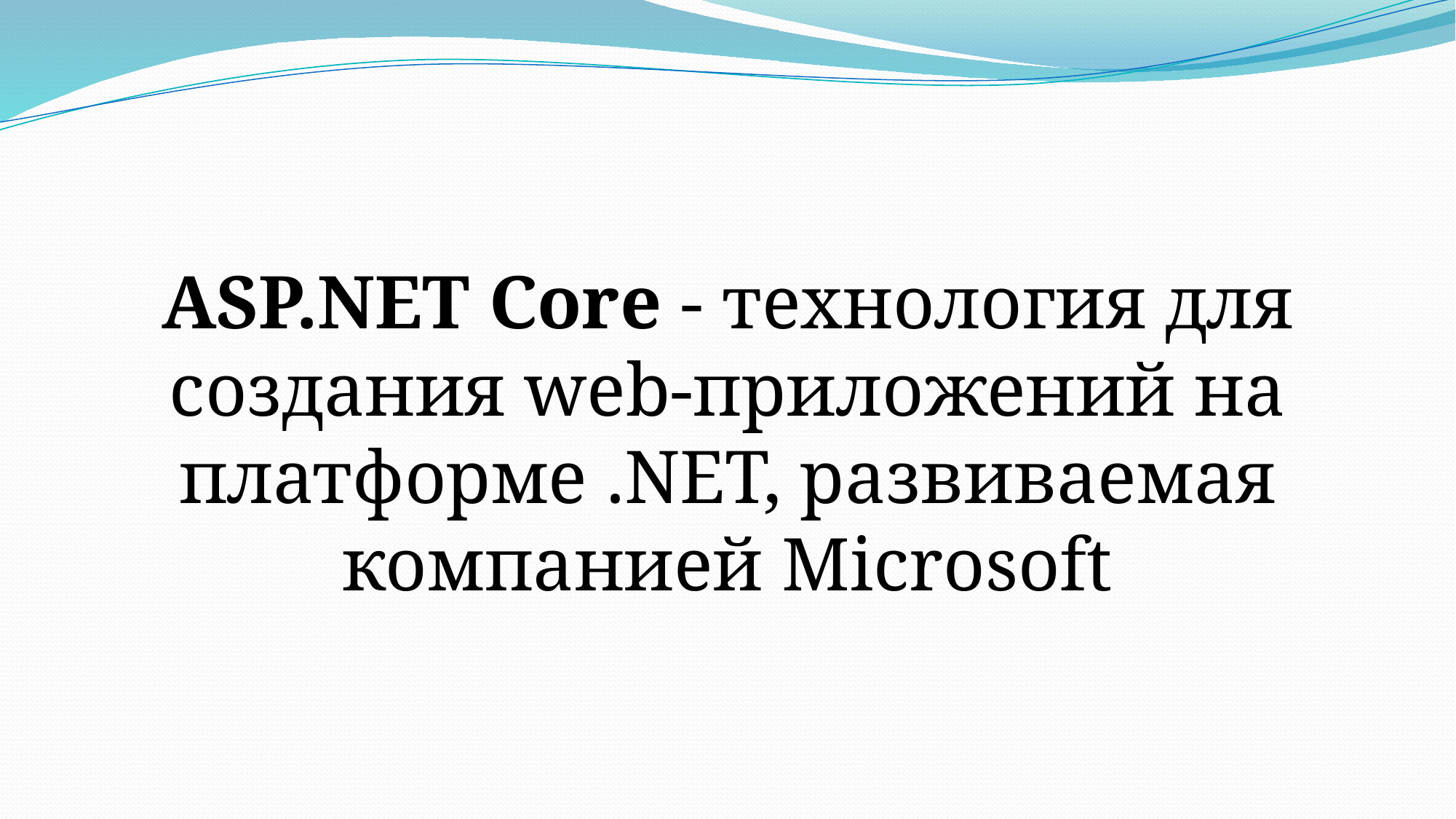

ASP.NET Core - технология для создания web-приложений на платформе .NET, развиваемая компанией Microsoft